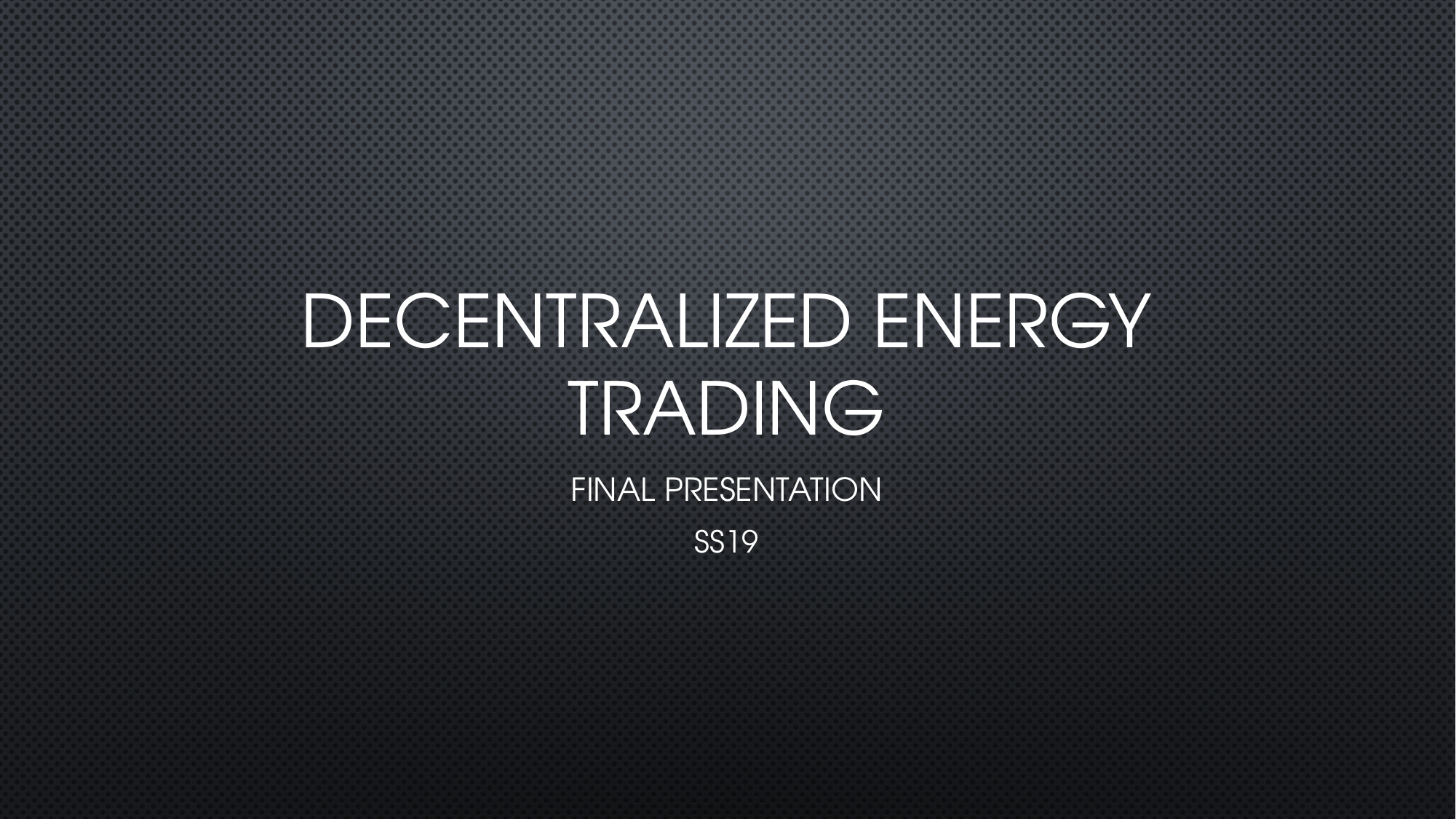

# Decentralized energy trading
Final presentation
SS19